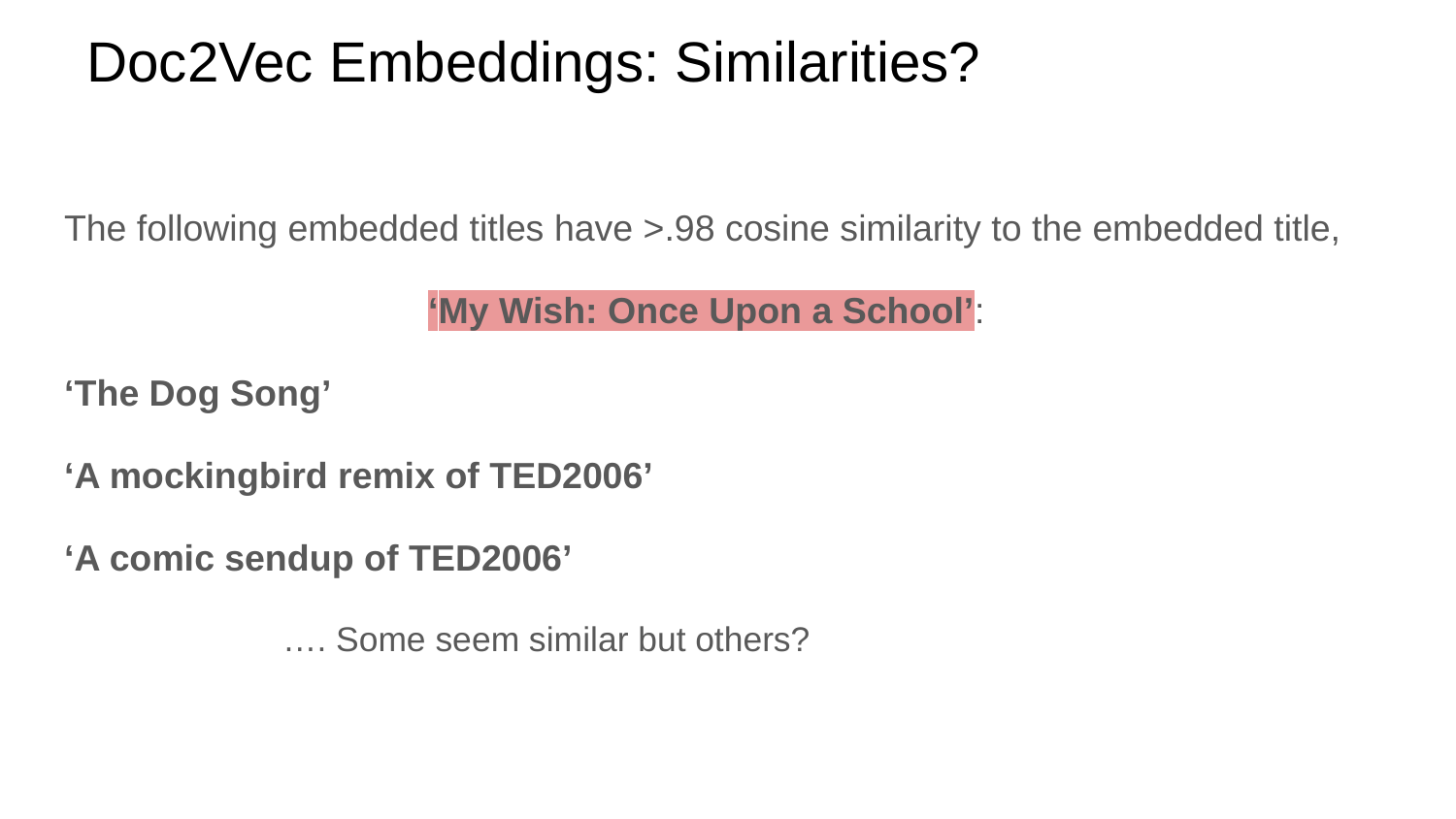

# Doc2Vec Embeddings: Similarities?
The following embedded titles have >.98 cosine similarity to the embedded title,
‘My Wish: Once Upon a School’:
‘The Dog Song’
‘A mockingbird remix of TED2006’
‘A comic sendup of TED2006’
…. Some seem similar but others?